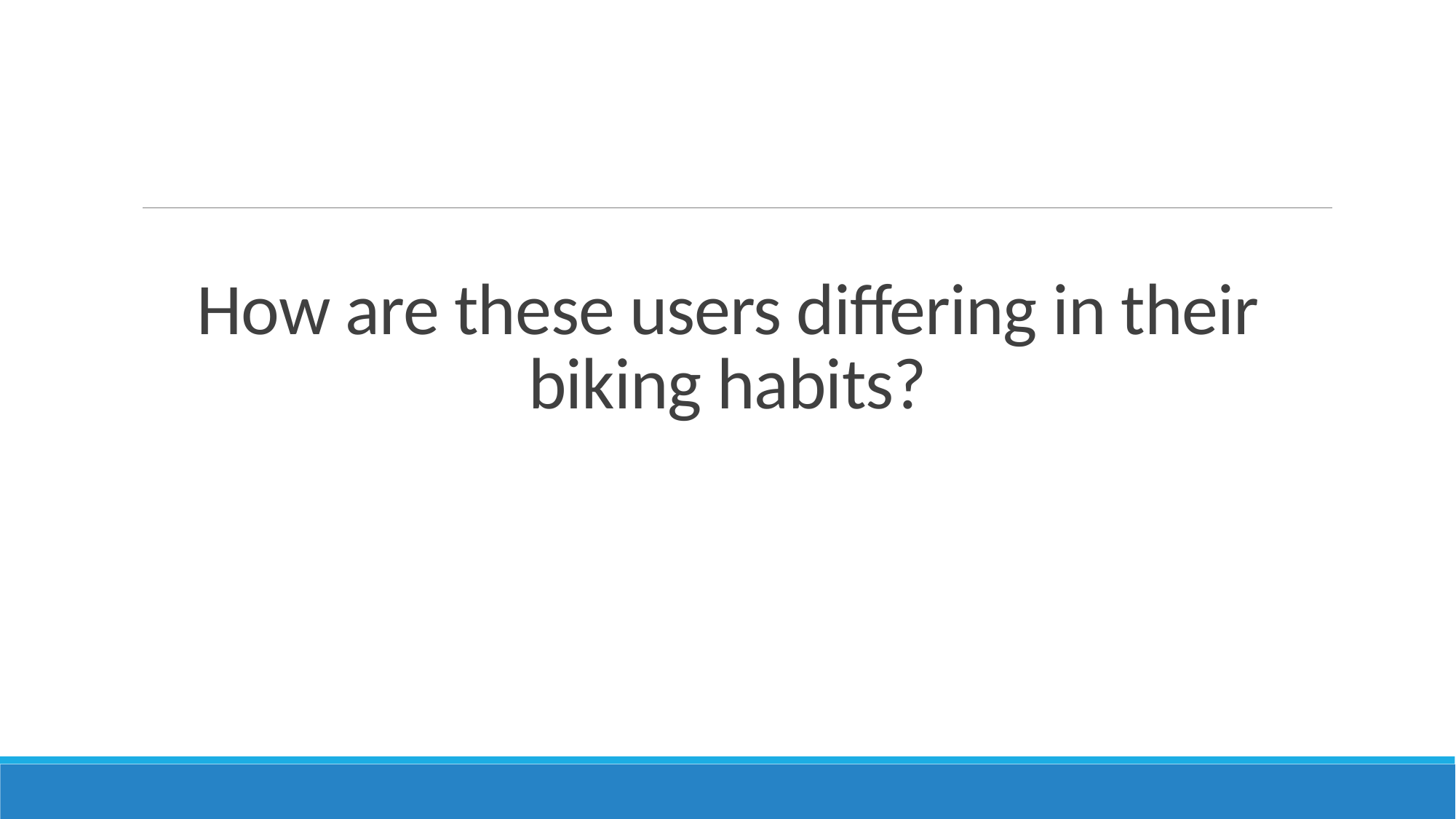

# How are these users differing in their biking habits?